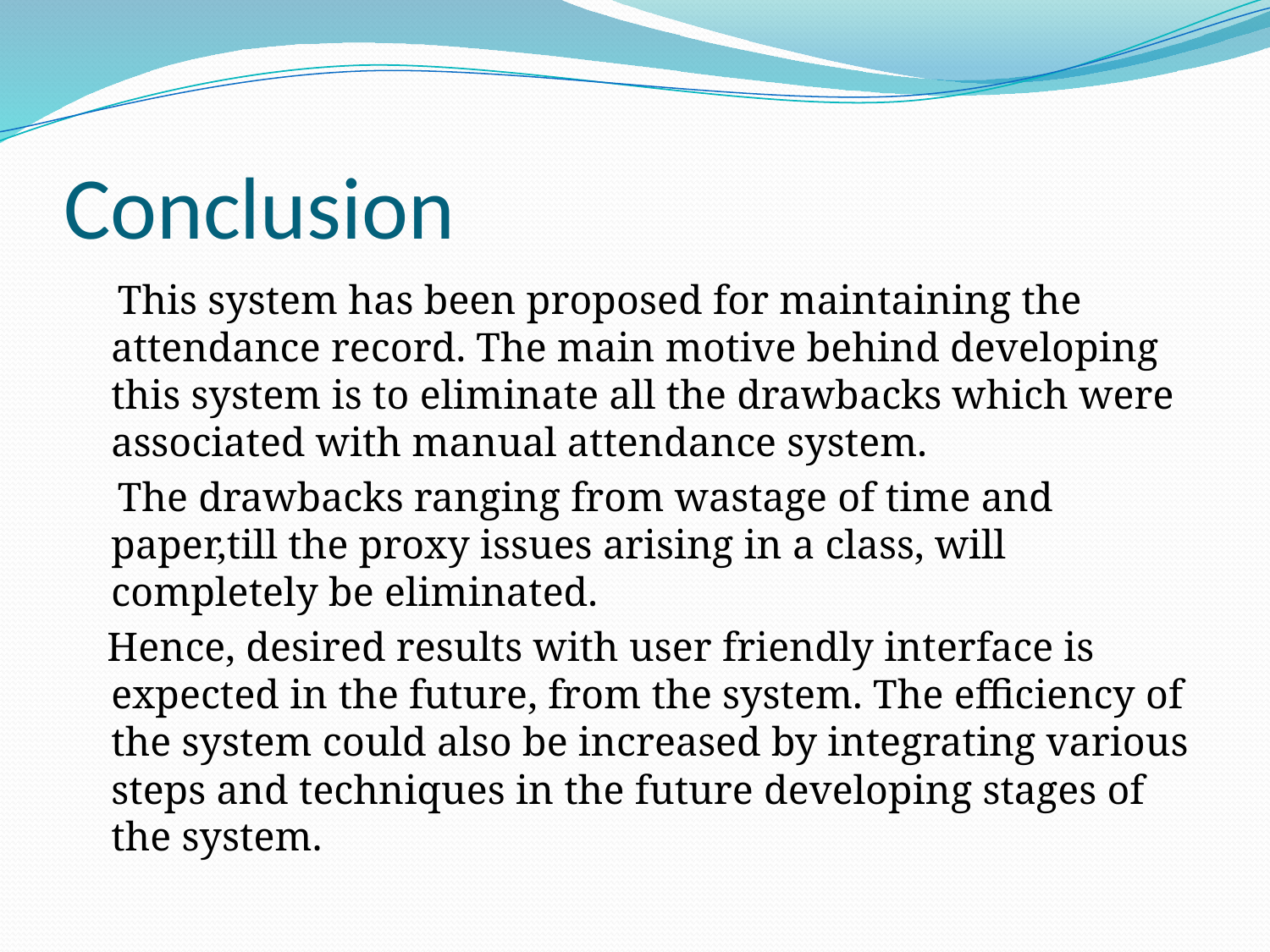

# Conclusion
    This system has been proposed for maintaining the attendance record. The main motive behind developing this system is to eliminate all the drawbacks which were associated with manual attendance system.
    The drawbacks ranging from wastage of time and paper,till the proxy issues arising in a class, will completely be eliminated.
   Hence, desired results with user friendly interface is expected in the future, from the system. The efficiency of the system could also be increased by integrating various steps and techniques in the future developing stages of the system.